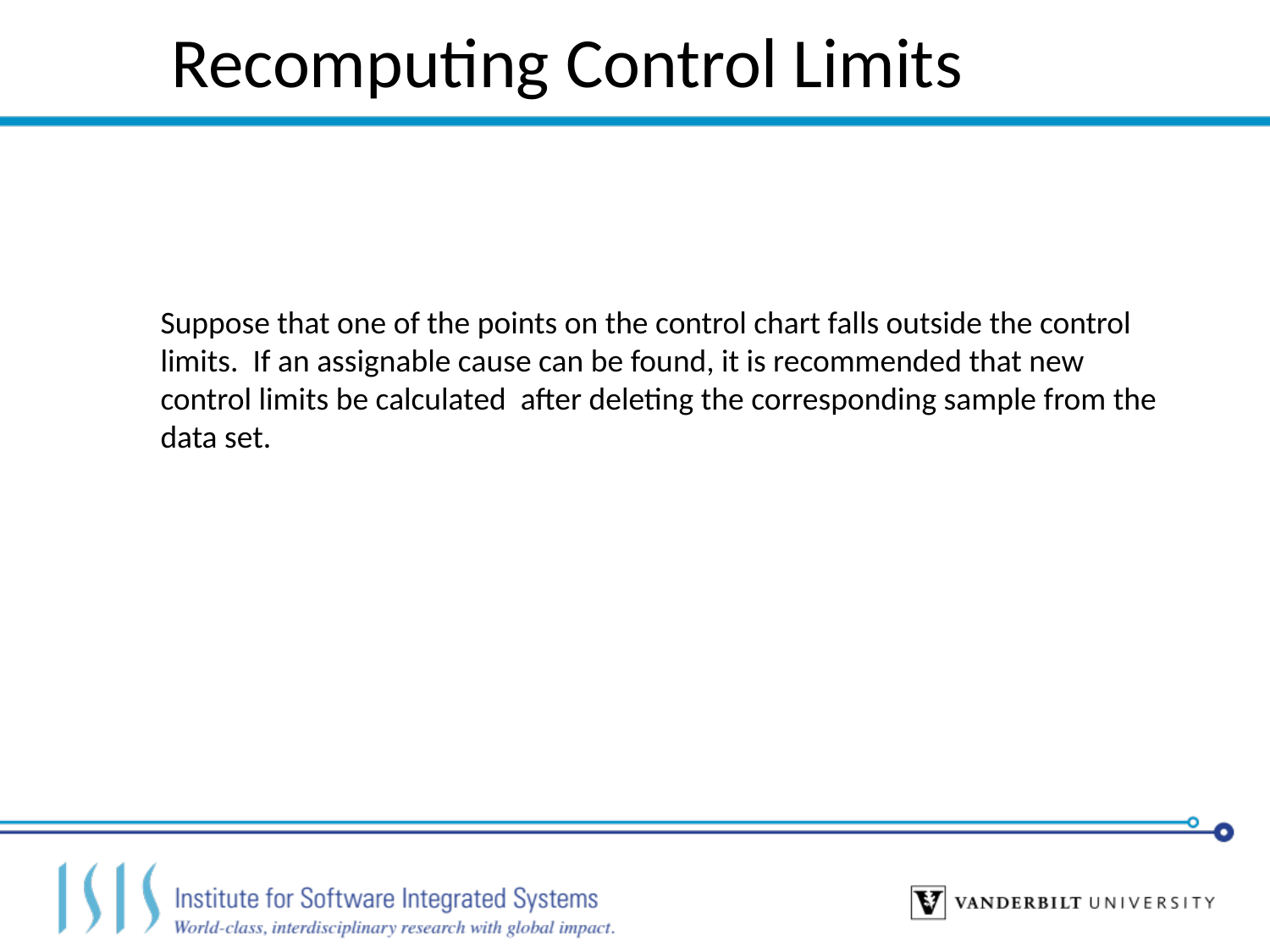

Recomputing Control Limits
Suppose that one of the points on the control chart falls outside the control limits.  If an assignable cause can be found, it is recommended that new control limits be calculated  after deleting the corresponding sample from the data set.